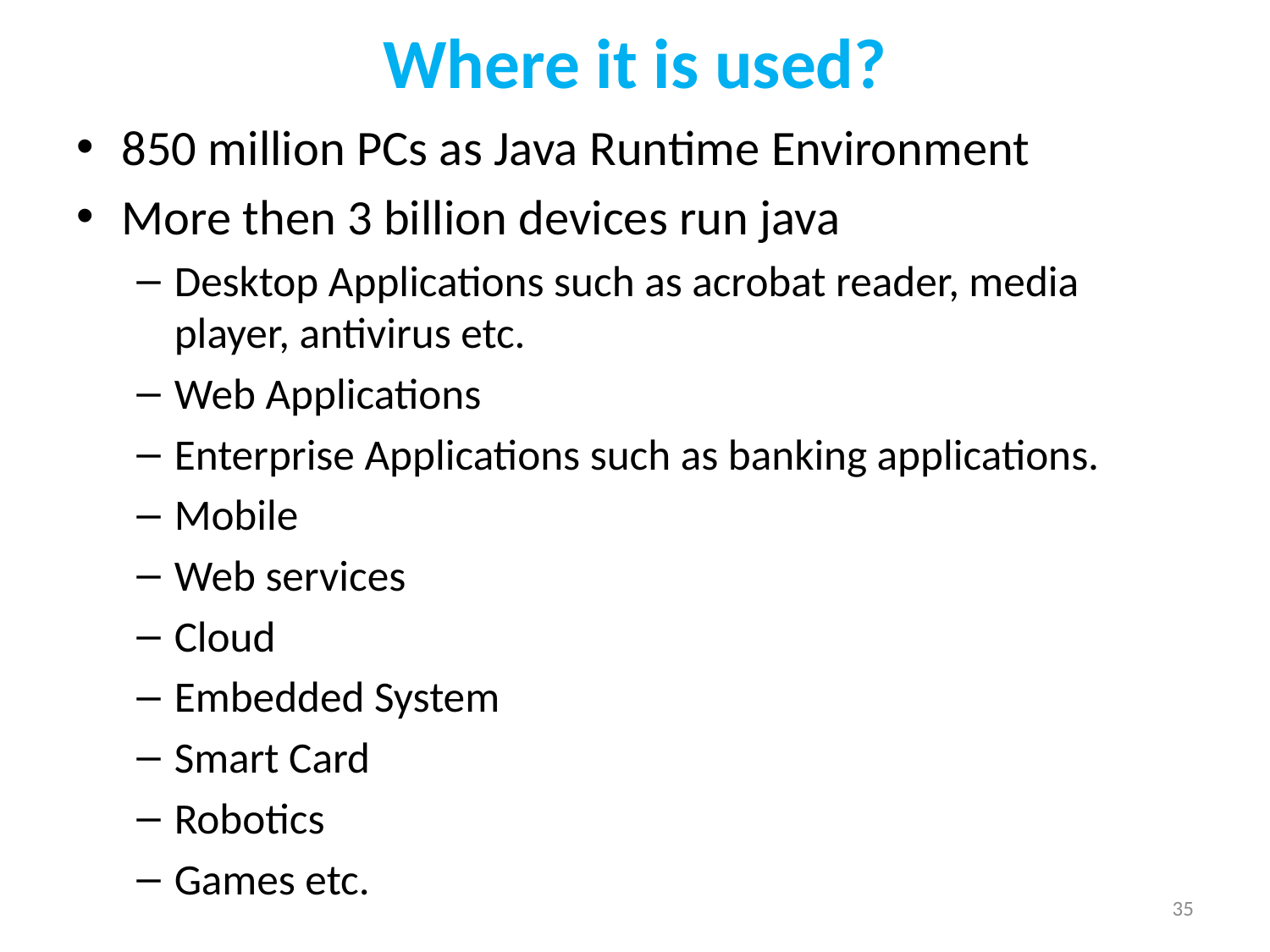

# Where it is used?
850 million PCs as Java Runtime Environment
More then 3 billion devices run java
Desktop Applications such as acrobat reader, media player, antivirus etc.
Web Applications
Enterprise Applications such as banking applications.
Mobile
Web services
Cloud
Embedded System
Smart Card
Robotics
Games etc.

35